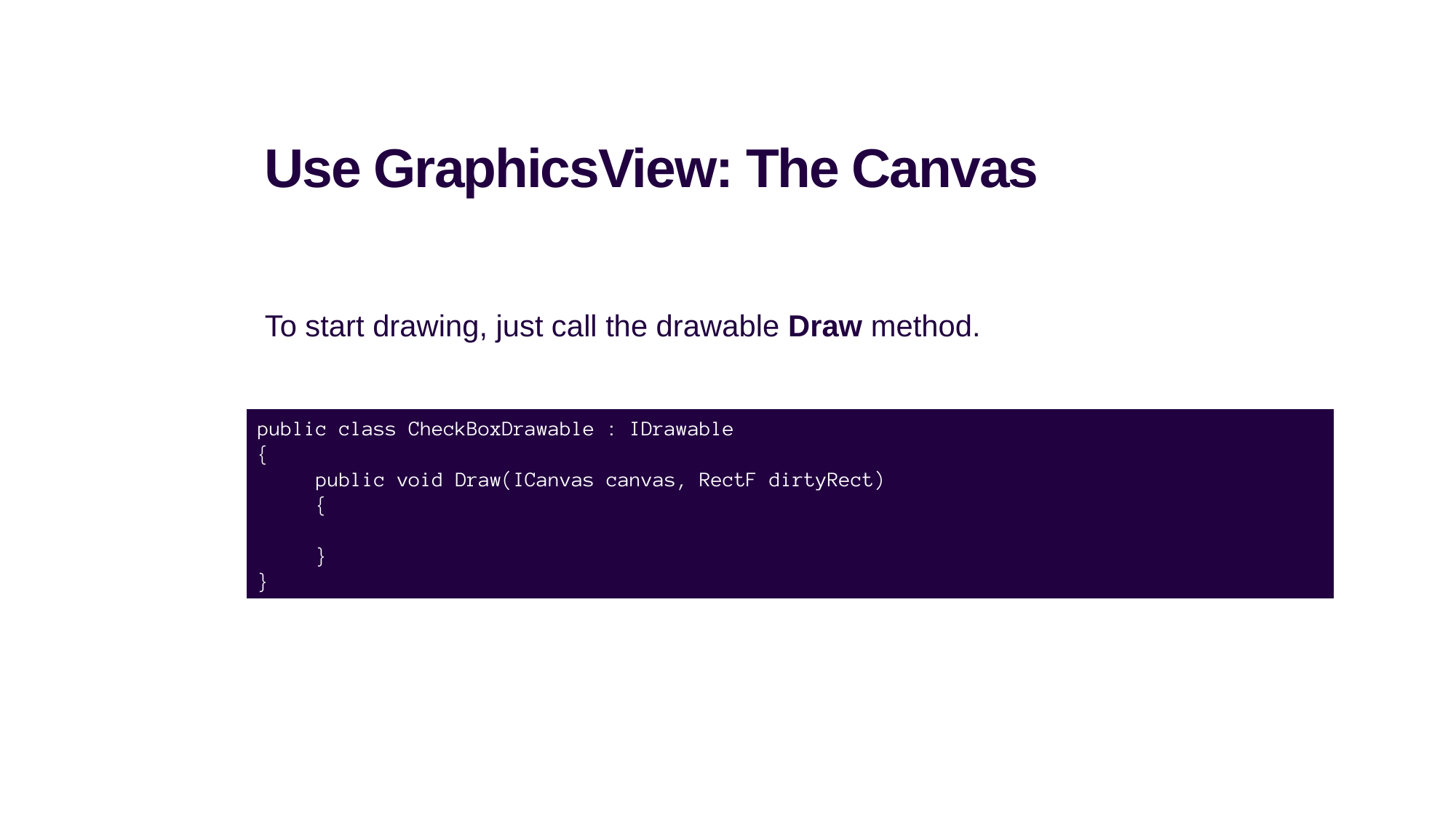

# Use GraphicsView: The Canvas
To start drawing, just call the drawable Draw method.
public class CheckBoxDrawable : IDrawable
{
     public void Draw(ICanvas canvas, RectF dirtyRect)
     {

     }
}